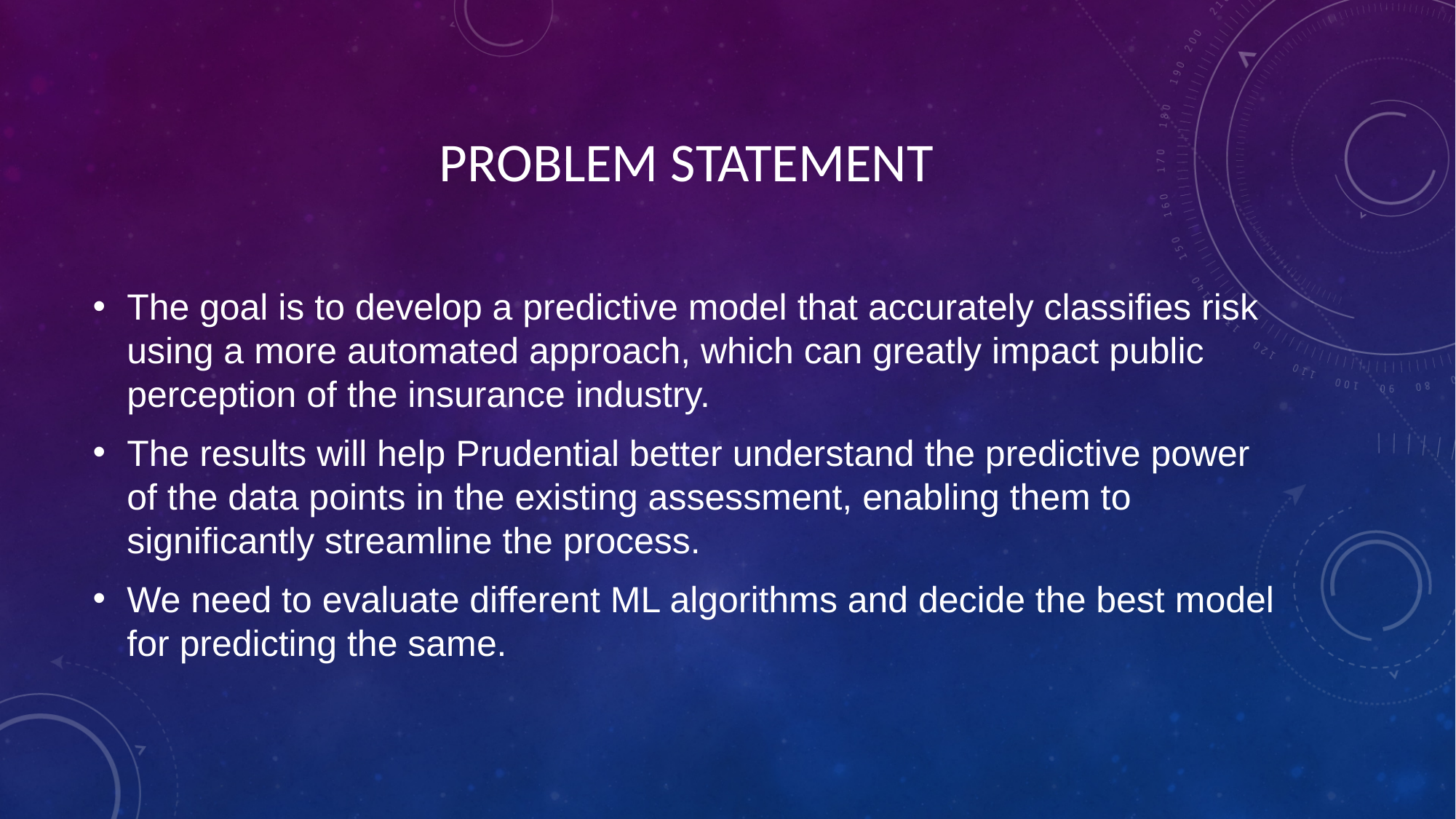

# Problem statement
The goal is to develop a predictive model that accurately classifies risk using a more automated approach, which can greatly impact public perception of the insurance industry.
The results will help Prudential better understand the predictive power of the data points in the existing assessment, enabling them to significantly streamline the process.
We need to evaluate different ML algorithms and decide the best model for predicting the same.